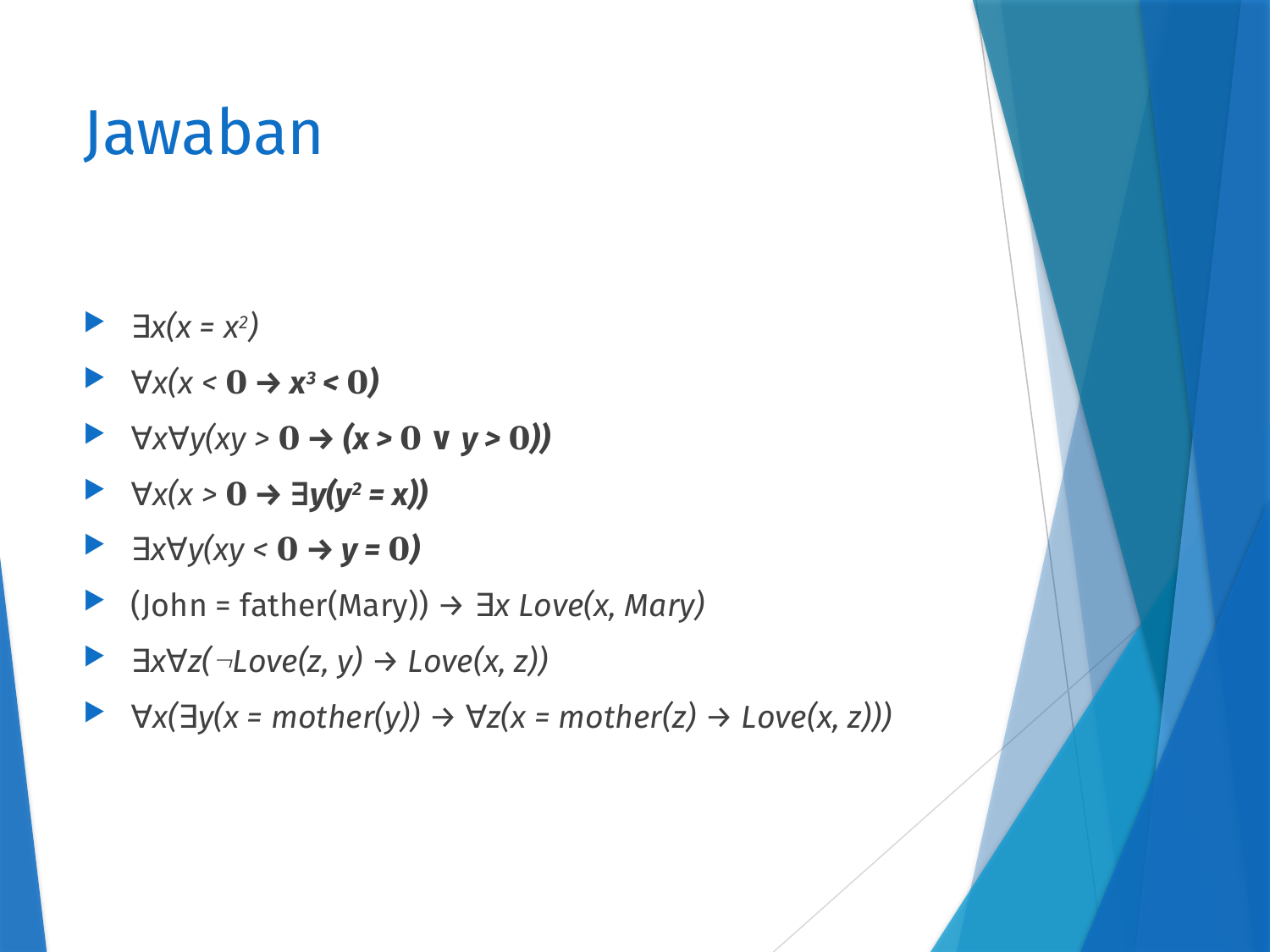

# Jawaban
∃x(x = x2)
∀x(x < 𝟎 → x3 < 𝟎)
∀x∀y(xy > 𝟎 → (x > 𝟎 ∨ y > 𝟎))
∀x(x > 𝟎 → ∃y(y2 = x))
∃x∀y(xy < 𝟎 → y = 𝟎)
(John = father(Mary)) → ∃x Love(x‚ Mary)
∃x∀z(¬Love(z‚ y) → Love(x‚ z))
∀x(∃y(x = mother(y)) → ∀z(x = mother(z) → Love(x‚ z)))